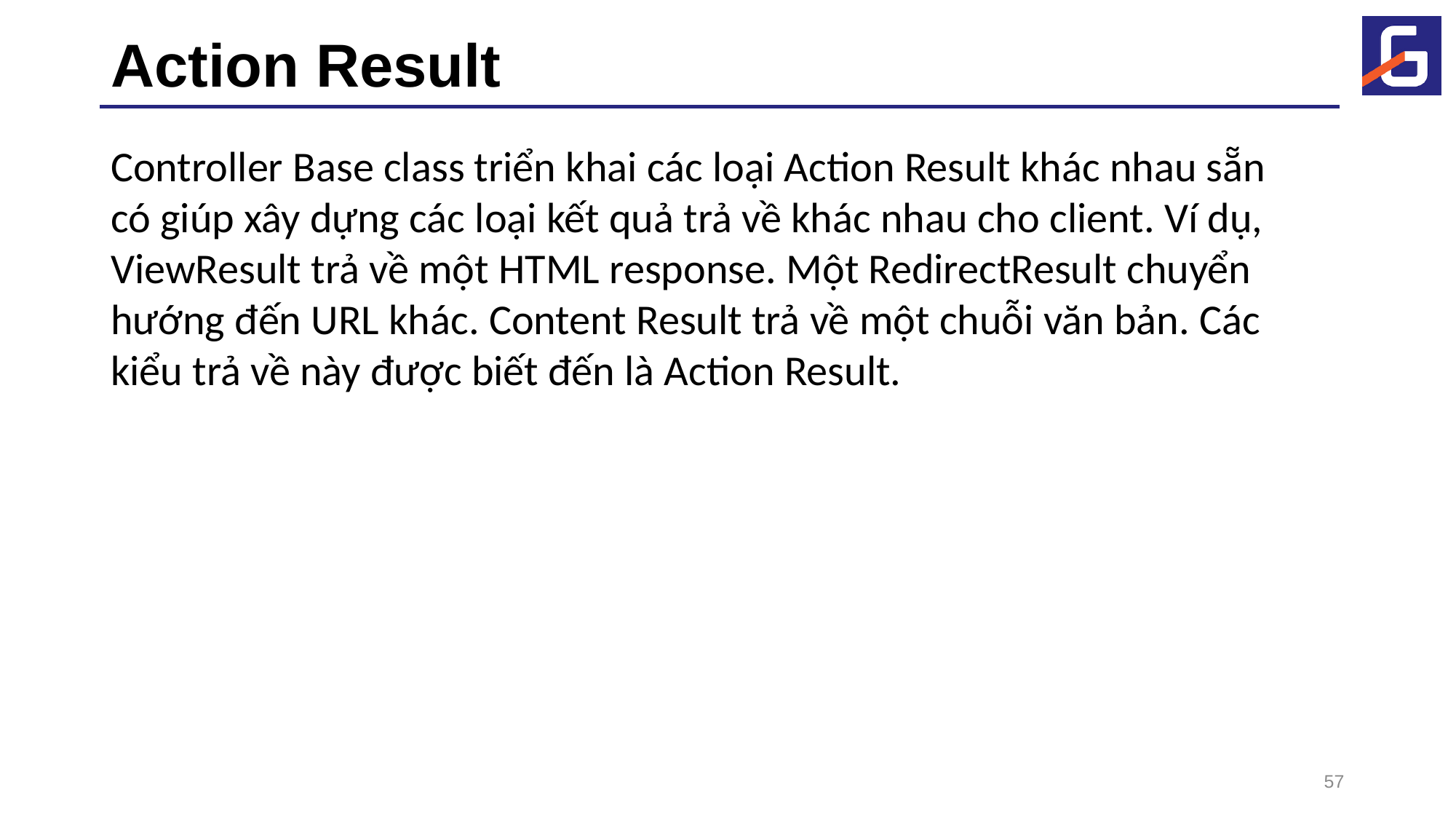

# Action Result

Controller Base class triển khai các loại Action Result khác nhau sẵn có giúp xây dựng các loại kết quả trả về khác nhau cho client. Ví dụ, ViewResult trả về một HTML response. Một RedirectResult chuyển hướng đến URL khác. Content Result trả về một chuỗi văn bản. Các kiểu trả về này được biết đến là Action Result.
57